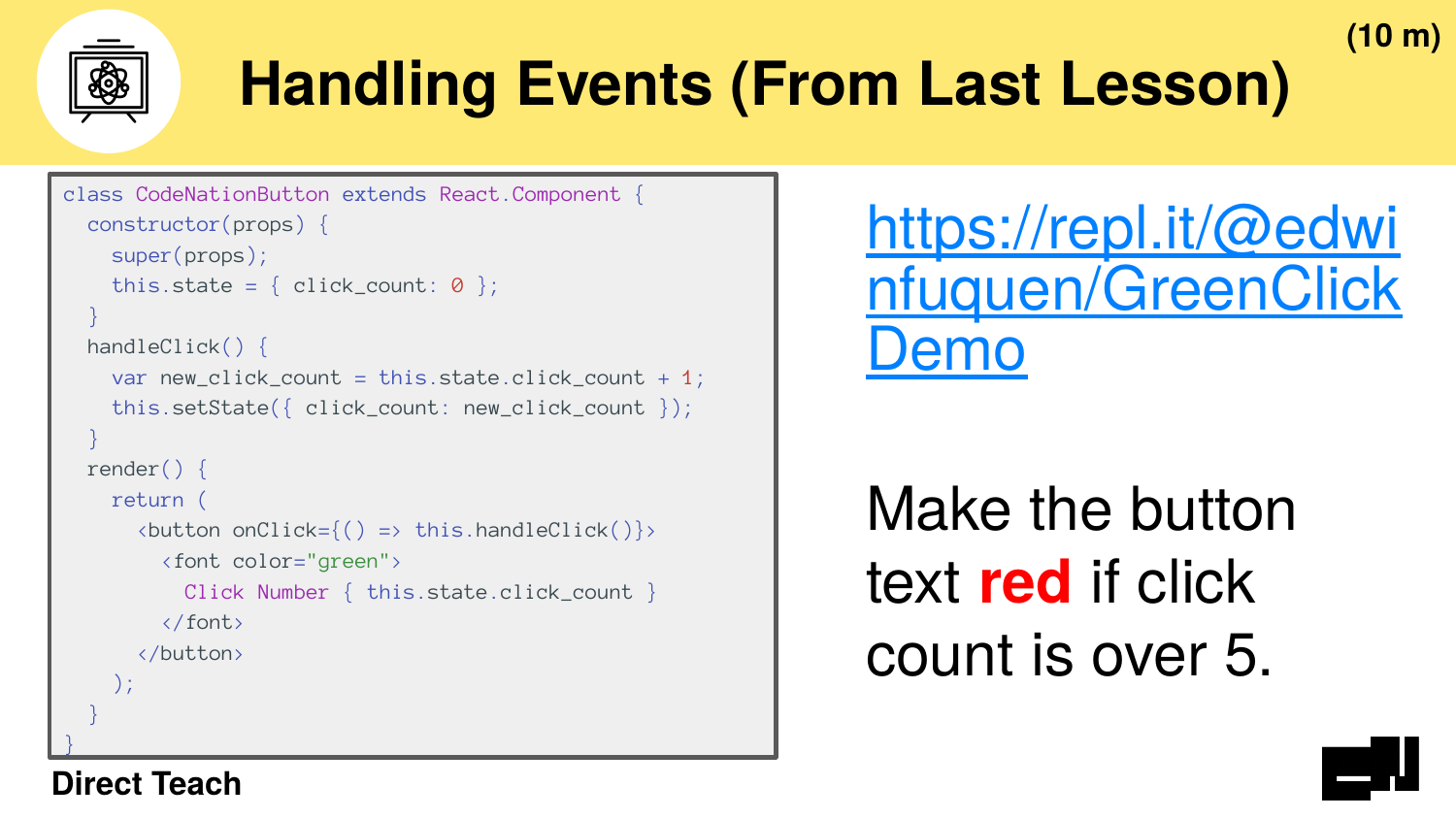

(10 m)
# Handling Events (From Last Lesson)
class CodeNationButton extends React.Component {
  constructor(props) {
    super(props);
    this.state = { click_count: 0 };
  }
  handleClick() {
    var new_click_count = this.state.click_count + 1;
    this.setState({ click_count: new_click_count });
  }
  render() {
    return (
      <button onClick={() => this.handleClick()}>
        <font color="green">
          Click Number { this.state.click_count }
        </font>
      </button>
    );
  }
}
https://repl.it/@edwinfuquen/GreenClickDemo

Make the button text red if click count is over 5.

  );
}